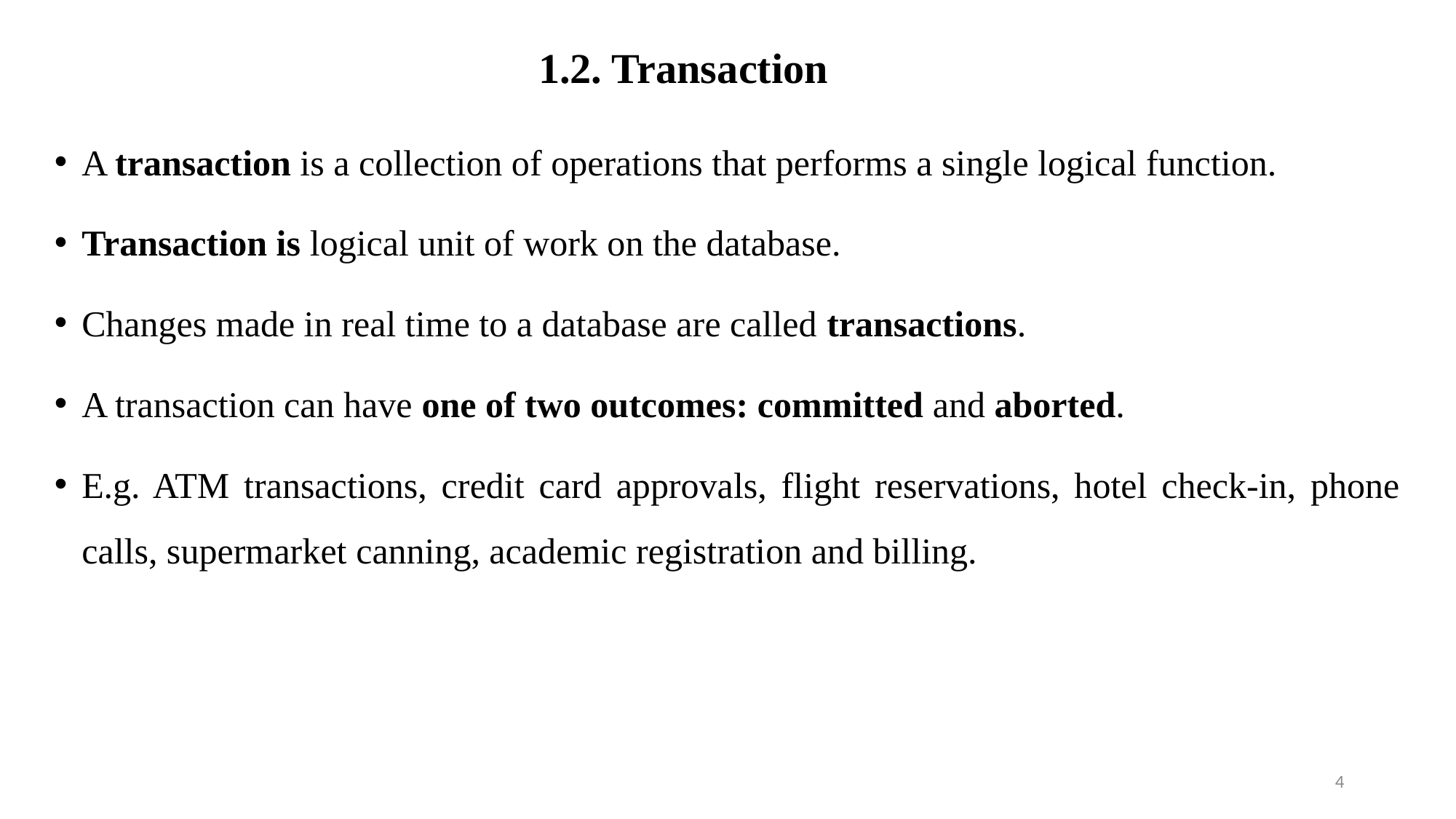

# 1.2. Transaction
A transaction is a collection of operations that performs a single logical function.
Transaction is logical unit of work on the database.
Changes made in real time to a database are called transactions.
A transaction can have one of two outcomes: committed and aborted.
E.g. ATM transactions, credit card approvals, flight reservations, hotel check-in, phone calls, supermarket canning, academic registration and billing.

4